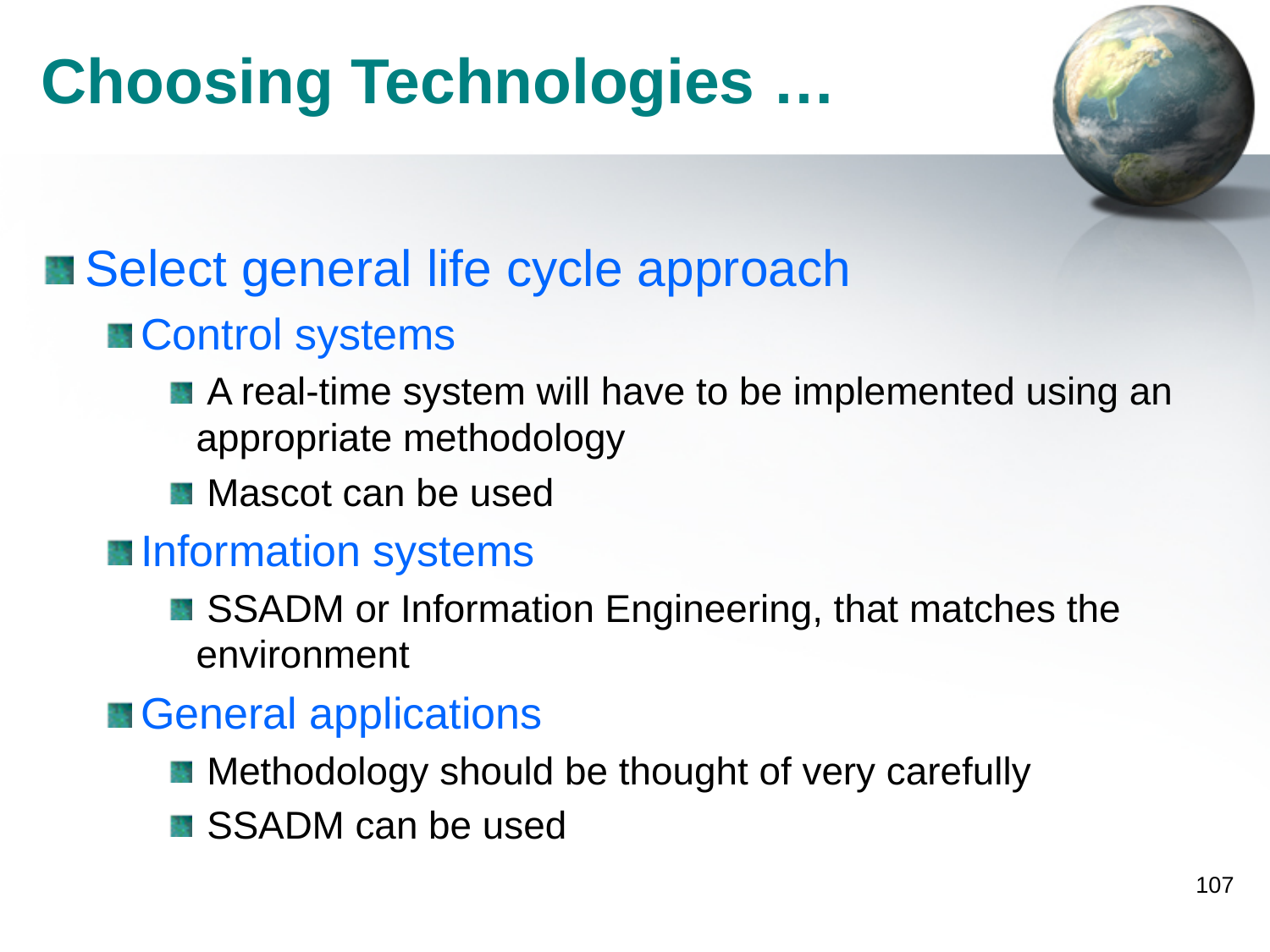

# Choosing Technologies …
Select general life cycle approach
Control systems
 A real-time system will have to be implemented using an appropriate methodology
 Mascot can be used
Information systems
 SSADM or Information Engineering, that matches the environment
General applications
 Methodology should be thought of very carefully
 SSADM can be used
107